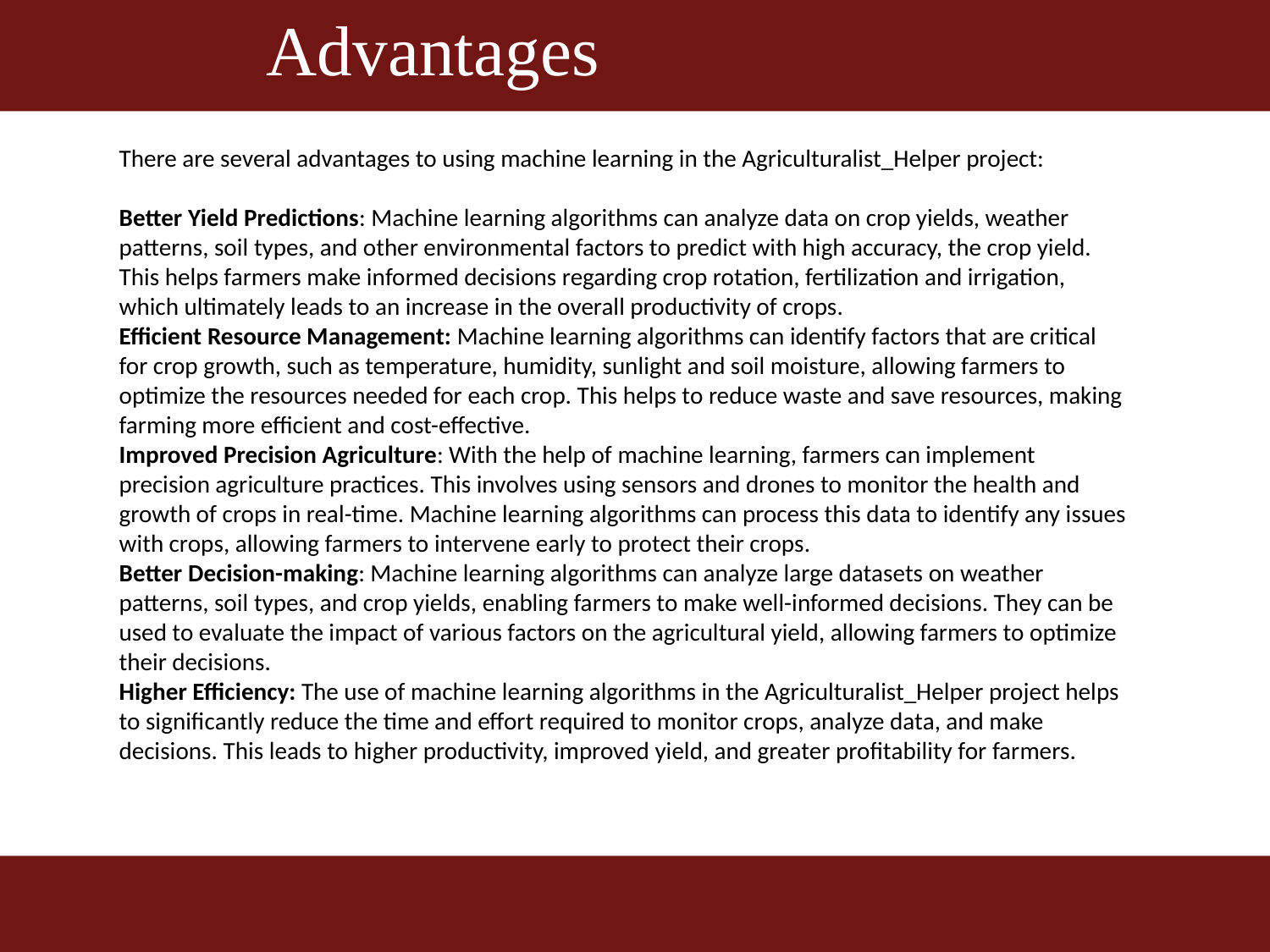

Advantages
There are several advantages to using machine learning in the Agriculturalist_Helper project:

Better Yield Predictions: Machine learning algorithms can analyze data on crop yields, weather patterns, soil types, and other environmental factors to predict with high accuracy, the crop yield. This helps farmers make informed decisions regarding crop rotation, fertilization and irrigation, which ultimately leads to an increase in the overall productivity of crops.
Efficient Resource Management: Machine learning algorithms can identify factors that are critical for crop growth, such as temperature, humidity, sunlight and soil moisture, allowing farmers to optimize the resources needed for each crop. This helps to reduce waste and save resources, making farming more efficient and cost-effective.
Improved Precision Agriculture: With the help of machine learning, farmers can implement precision agriculture practices. This involves using sensors and drones to monitor the health and growth of crops in real-time. Machine learning algorithms can process this data to identify any issues with crops, allowing farmers to intervene early to protect their crops.
Better Decision-making: Machine learning algorithms can analyze large datasets on weather patterns, soil types, and crop yields, enabling farmers to make well-informed decisions. They can be used to evaluate the impact of various factors on the agricultural yield, allowing farmers to optimize their decisions.
Higher Efficiency: The use of machine learning algorithms in the Agriculturalist_Helper project helps to significantly reduce the time and effort required to monitor crops, analyze data, and make decisions. This leads to higher productivity, improved yield, and greater profitability for farmers.

10